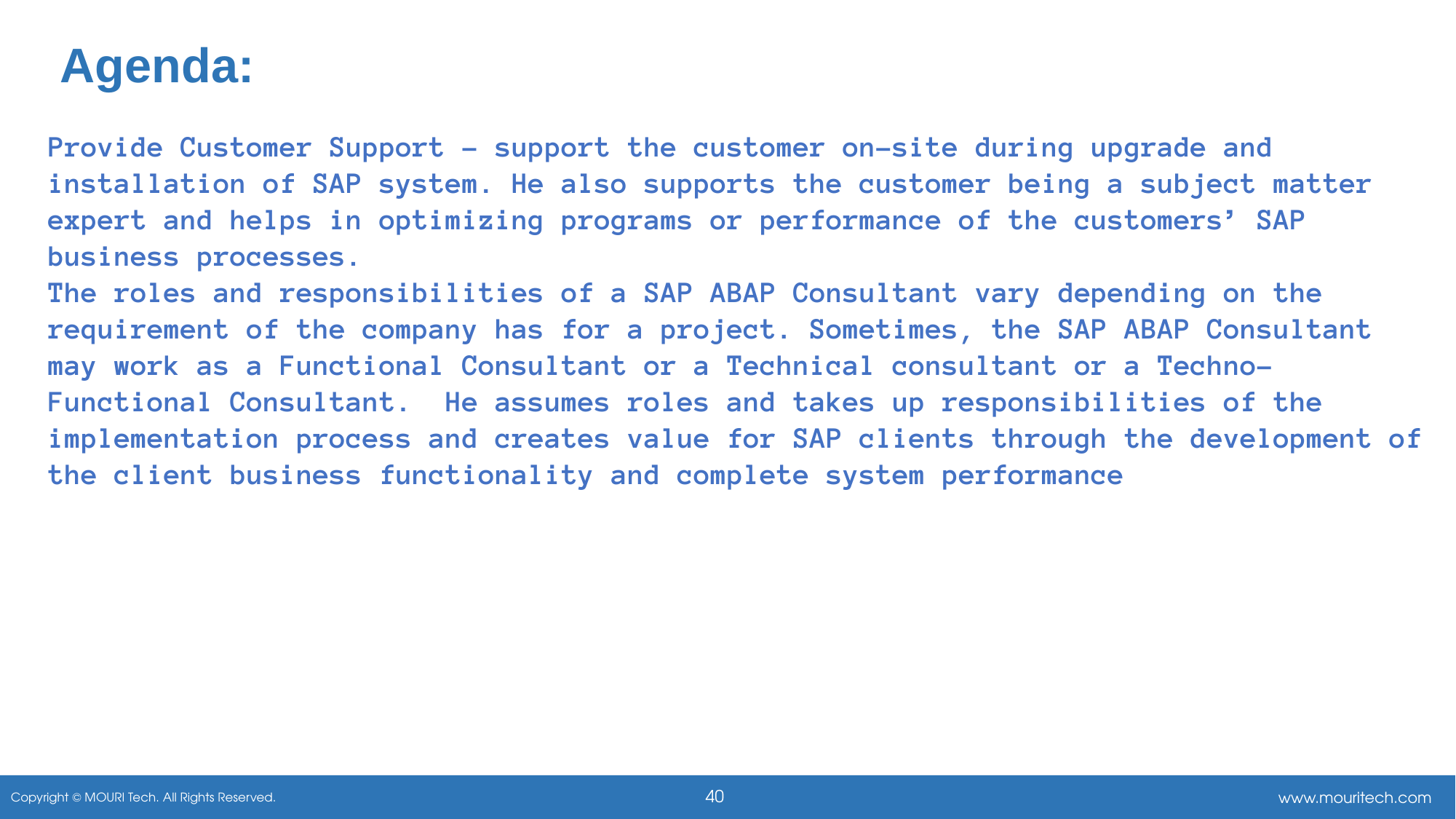

# Agenda:

Provide Customer Support – support the customer on-site during upgrade and installation of SAP system. He also supports the customer being a subject matter expert and helps in optimizing programs or performance of the customers’ SAP business processes.
The roles and responsibilities of a SAP ABAP Consultant vary depending on the requirement of the company has for a project. Sometimes, the SAP ABAP Consultant may work as a Functional Consultant or a Technical consultant or a Techno-Functional Consultant.  He assumes roles and takes up responsibilities of the implementation process and creates value for SAP clients through the development of the client business functionality and complete system performance